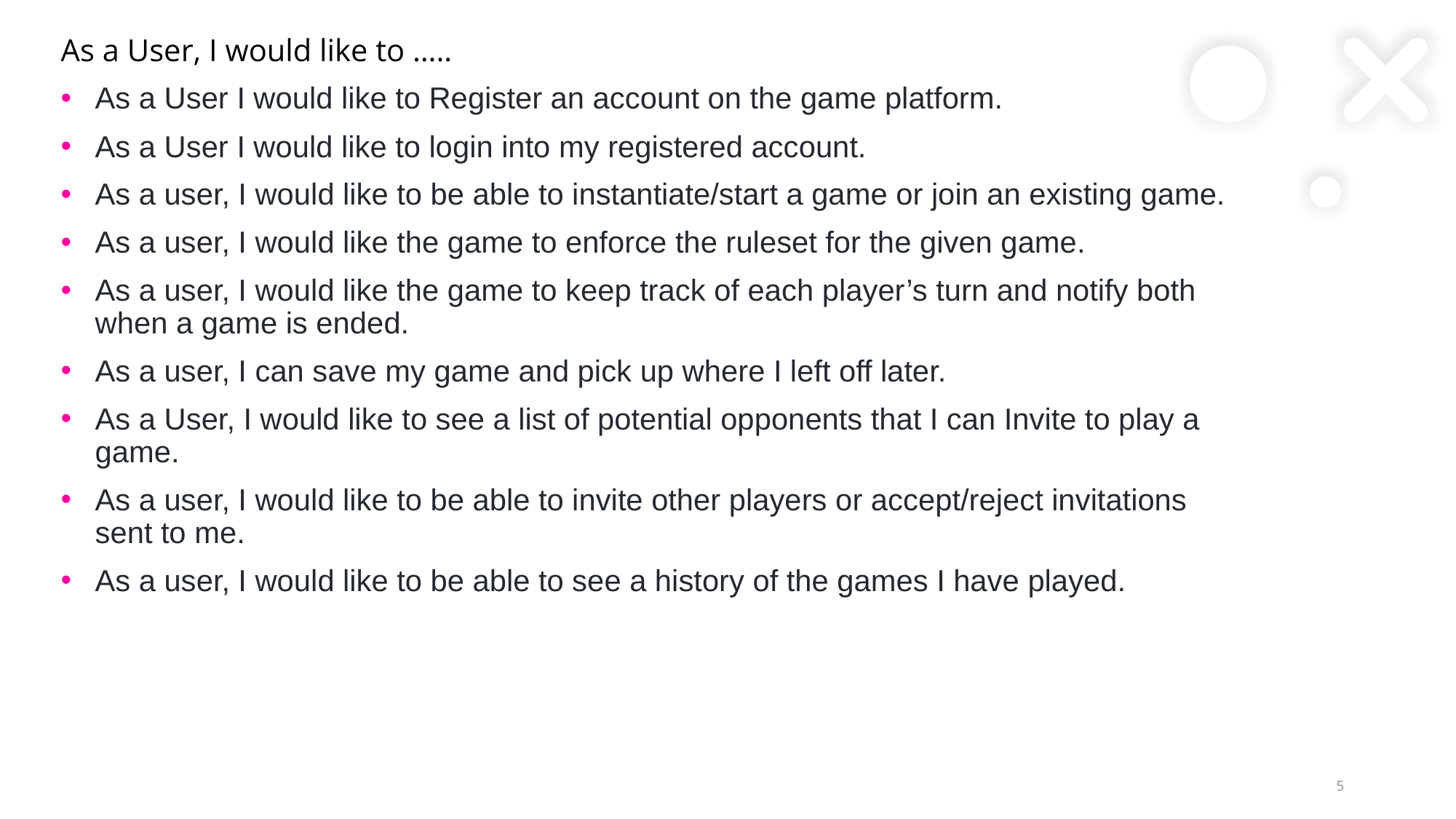

As a User, I would like to …..
As a User I would like to Register an account on the game platform.
As a User I would like to login into my registered account.
As a user, I would like to be able to instantiate/start a game or join an existing game.
As a user, I would like the game to enforce the ruleset for the given game.
As a user, I would like the game to keep track of each player’s turn and notify both when a game is ended.
As a user, I can save my game and pick up where I left off later.
As a User, I would like to see a list of potential opponents that I can Invite to play a game.
As a user, I would like to be able to invite other players or accept/reject invitations sent to me.
As a user, I would like to be able to see a history of the games I have played.
5